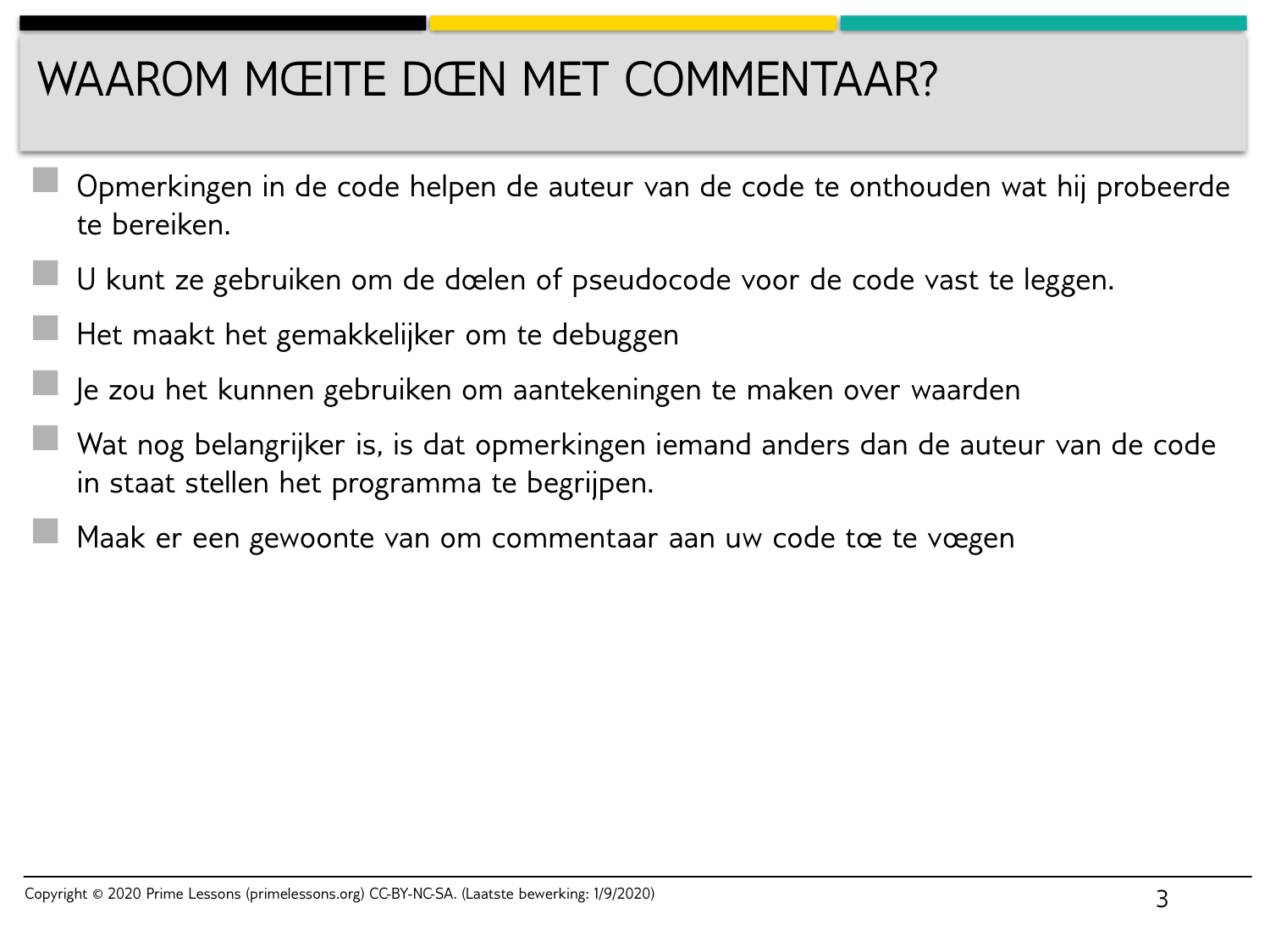

# Waarom moeite doen met commentaar?
Opmerkingen in de code helpen de auteur van de code te onthouden wat hij probeerde te bereiken.
U kunt ze gebruiken om de doelen of pseudocode voor de code vast te leggen.
Het maakt het gemakkelijker om te debuggen
Je zou het kunnen gebruiken om aantekeningen te maken over waarden
Wat nog belangrijker is, is dat opmerkingen iemand anders dan de auteur van de code in staat stellen het programma te begrijpen.
Maak er een gewoonte van om commentaar aan uw code toe te voegen
3
Copyright © 2020 Prime Lessons (primelessons.org) CC-BY-NC-SA. (Laatste bewerking: 1/9/2020)